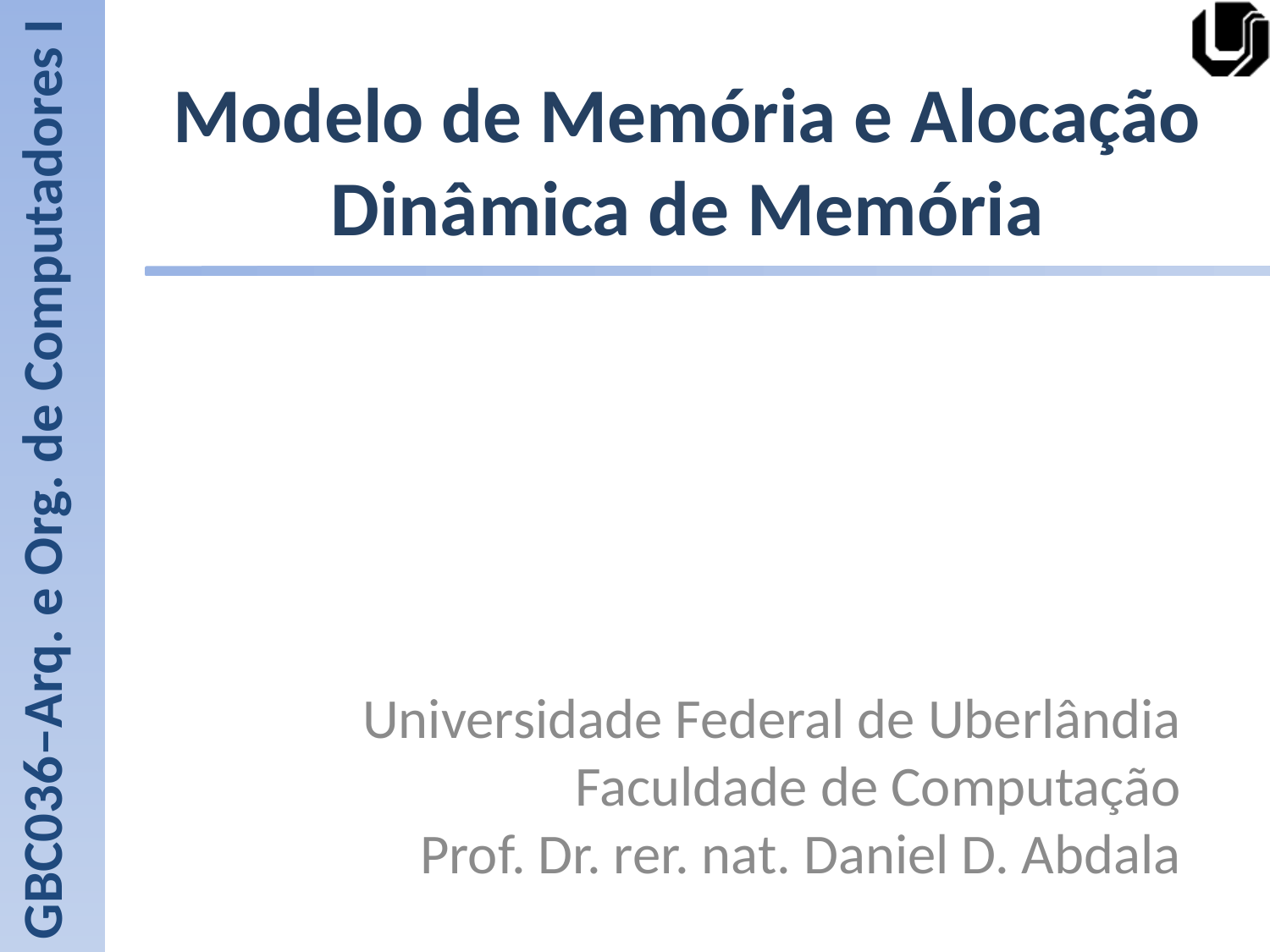

# Modelo de Memória e Alocação Dinâmica de Memória

GBC036–Arq. e Org. de Computadores I
Universidade Federal de Uberlândia
Faculdade de Computação
Prof. Dr. rer. nat. Daniel D. Abdala